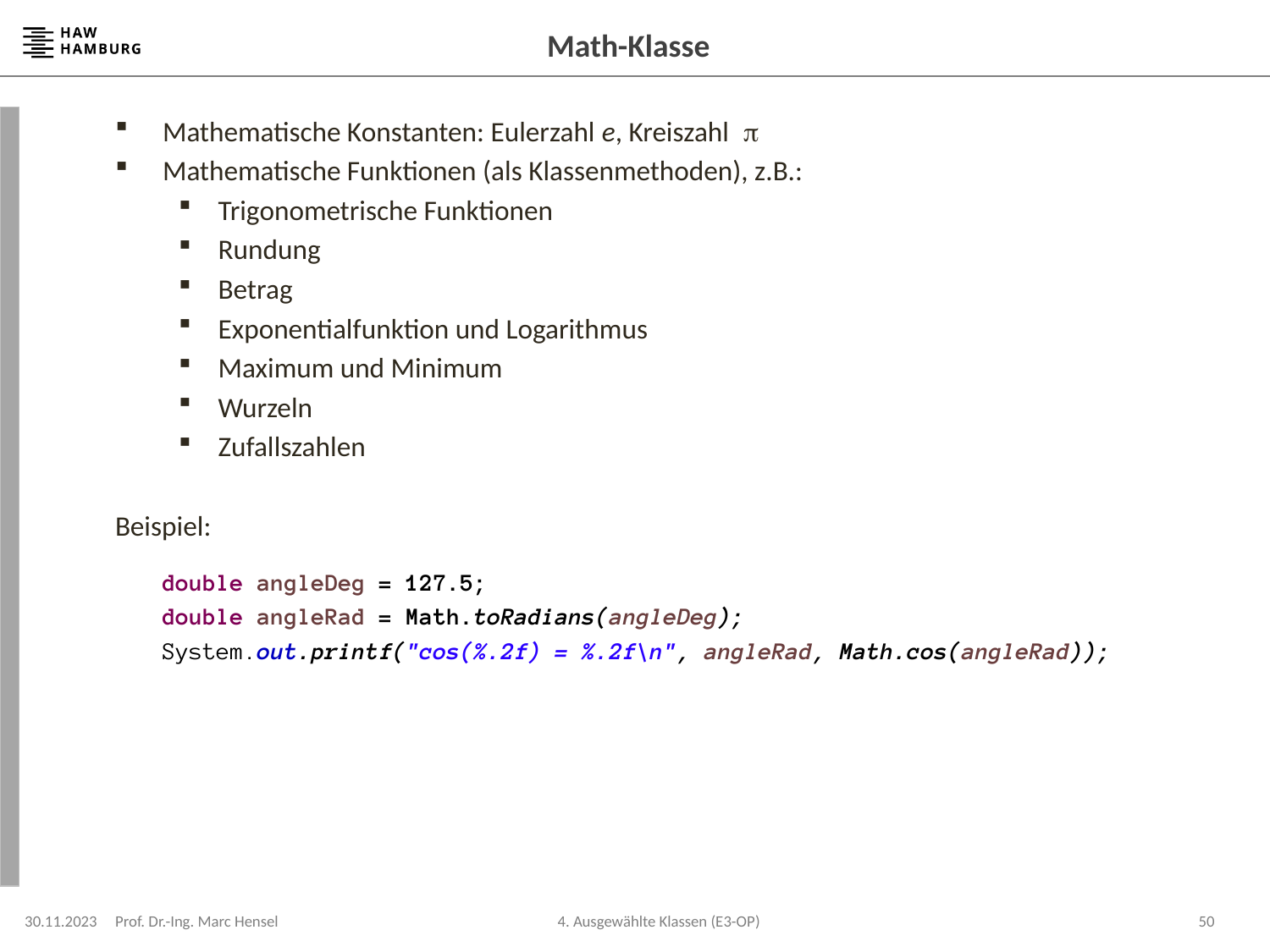

# Math-Klasse
Mathematische Konstanten: Eulerzahl e, Kreiszahl π
Mathematische Funktionen (als Klassenmethoden), z.B.:
Trigonometrische Funktionen
Rundung
Betrag
Exponentialfunktion und Logarithmus
Maximum und Minimum
Wurzeln
Zufallszahlen

Beispiel:

	double angleDeg = 127.5;
	double angleRad = Math.toRadians(angleDeg);
	System.out.printf("cos(%.2f) = %.2f\n", angleRad, Math.cos(angleRad));

30.11.2023
Prof. Dr.-Ing. Marc Hensel
50